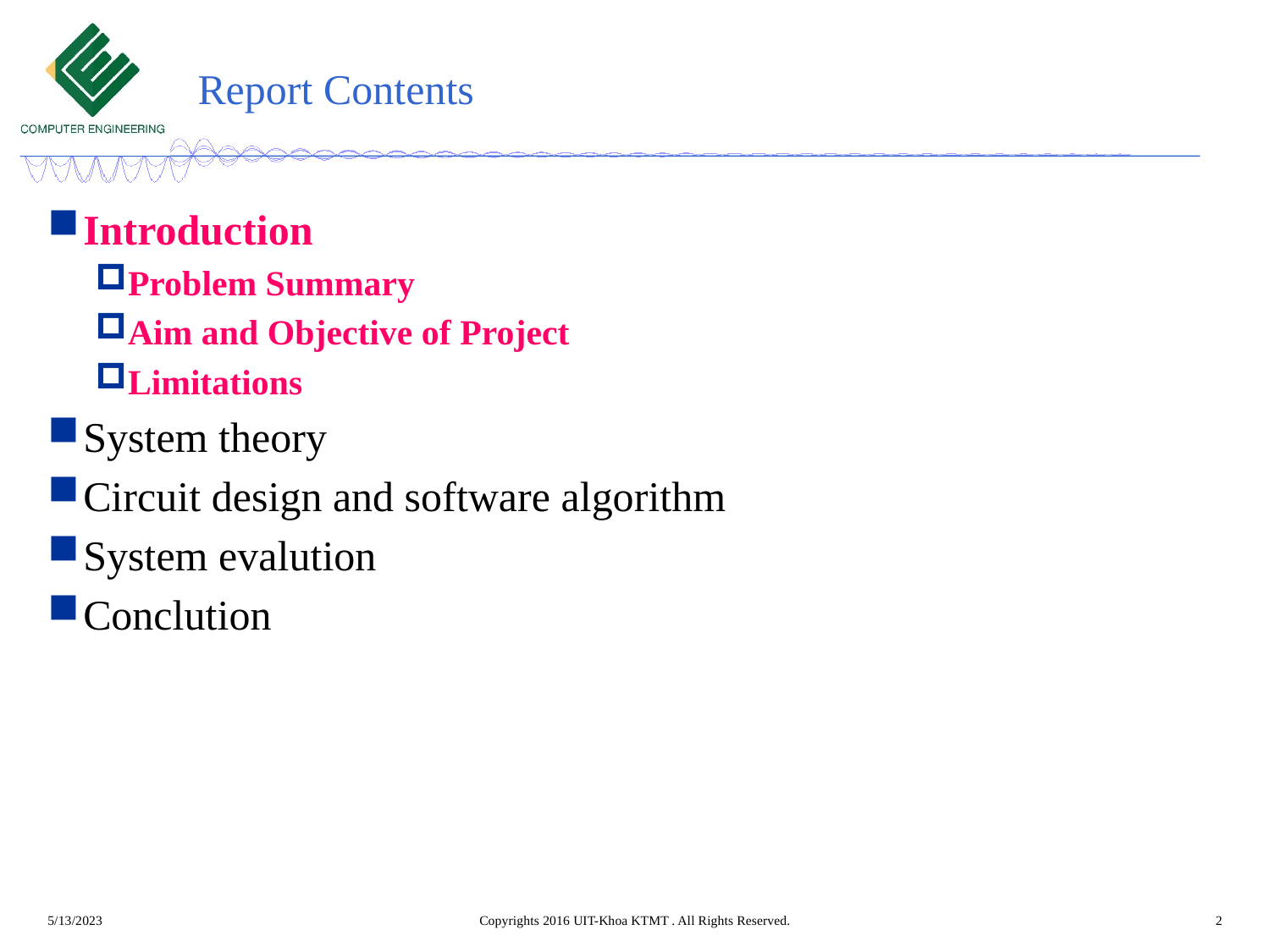

# Report Contents
Introduction
Problem Summary
Aim and Objective of Project
Limitations
System theory
Circuit design and software algorithm
System evalution
Conclution

5/13/2023
Copyrights 2016 UIT-Khoa KTMT . All Rights Reserved.
2